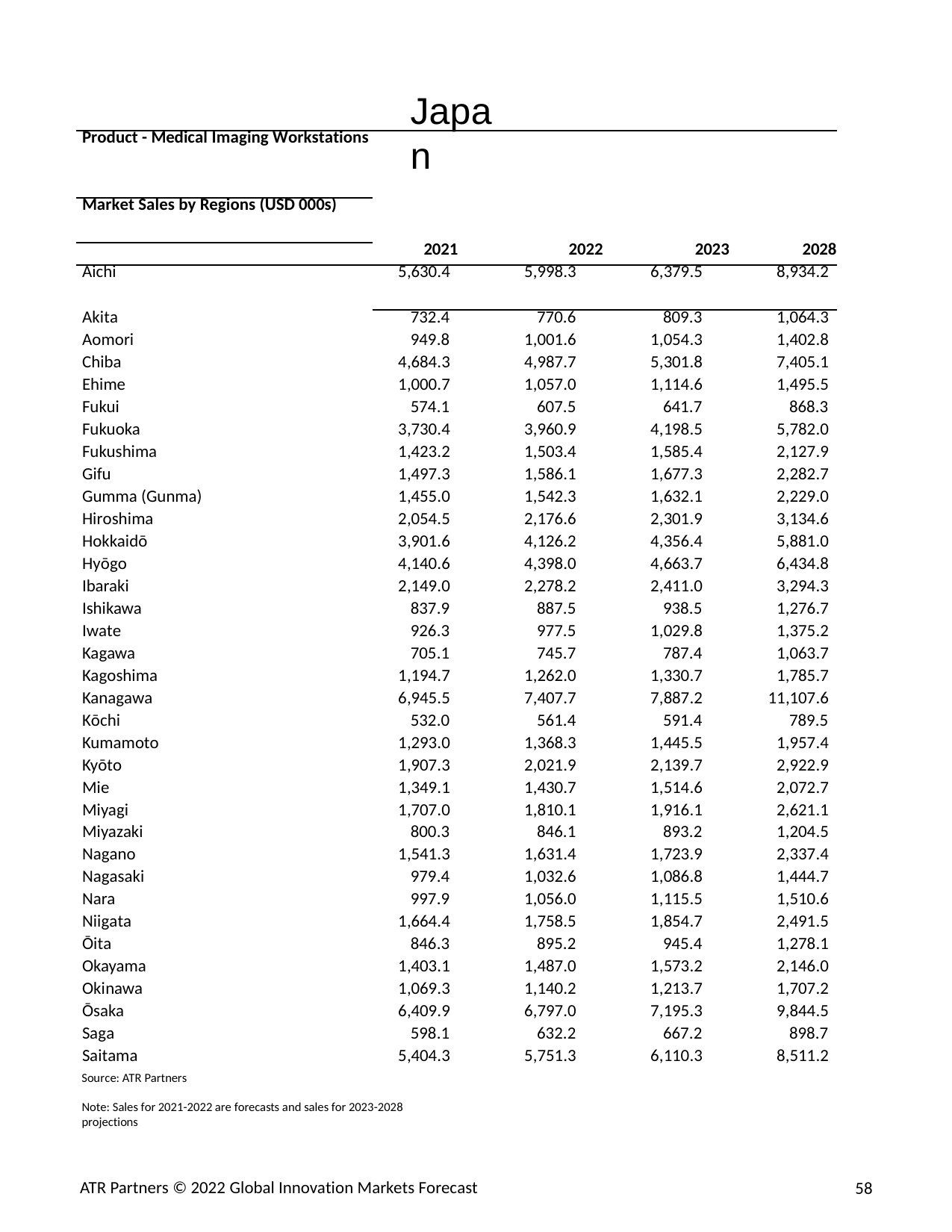

Japan
| Product - Medical Imaging Workstations |  |  |  |  |
| --- | --- | --- | --- | --- |
| Market Sales by Regions (USD 000s) |  |  |  |  |
|  | 2021 | 2022 | 2023 | 2028 |
| Aichi | 5,630.4 | 5,998.3 | 6,379.5 | 8,934.2 |
| Akita | 732.4 | 770.6 | 809.3 | 1,064.3 |
| Aomori | 949.8 | 1,001.6 | 1,054.3 | 1,402.8 |
| Chiba | 4,684.3 | 4,987.7 | 5,301.8 | 7,405.1 |
| Ehime | 1,000.7 | 1,057.0 | 1,114.6 | 1,495.5 |
| Fukui | 574.1 | 607.5 | 641.7 | 868.3 |
| Fukuoka | 3,730.4 | 3,960.9 | 4,198.5 | 5,782.0 |
| Fukushima | 1,423.2 | 1,503.4 | 1,585.4 | 2,127.9 |
| Gifu | 1,497.3 | 1,586.1 | 1,677.3 | 2,282.7 |
| Gumma (Gunma) | 1,455.0 | 1,542.3 | 1,632.1 | 2,229.0 |
| Hiroshima | 2,054.5 | 2,176.6 | 2,301.9 | 3,134.6 |
| Hokkaidō | 3,901.6 | 4,126.2 | 4,356.4 | 5,881.0 |
| Hyōgo | 4,140.6 | 4,398.0 | 4,663.7 | 6,434.8 |
| Ibaraki | 2,149.0 | 2,278.2 | 2,411.0 | 3,294.3 |
| Ishikawa | 837.9 | 887.5 | 938.5 | 1,276.7 |
| Iwate | 926.3 | 977.5 | 1,029.8 | 1,375.2 |
| Kagawa | 705.1 | 745.7 | 787.4 | 1,063.7 |
| Kagoshima | 1,194.7 | 1,262.0 | 1,330.7 | 1,785.7 |
| Kanagawa | 6,945.5 | 7,407.7 | 7,887.2 | 11,107.6 |
| Kōchi | 532.0 | 561.4 | 591.4 | 789.5 |
| Kumamoto | 1,293.0 | 1,368.3 | 1,445.5 | 1,957.4 |
| Kyōto | 1,907.3 | 2,021.9 | 2,139.7 | 2,922.9 |
| Mie | 1,349.1 | 1,430.7 | 1,514.6 | 2,072.7 |
| Miyagi | 1,707.0 | 1,810.1 | 1,916.1 | 2,621.1 |
| Miyazaki | 800.3 | 846.1 | 893.2 | 1,204.5 |
| Nagano | 1,541.3 | 1,631.4 | 1,723.9 | 2,337.4 |
| Nagasaki | 979.4 | 1,032.6 | 1,086.8 | 1,444.7 |
| Nara | 997.9 | 1,056.0 | 1,115.5 | 1,510.6 |
| Niigata | 1,664.4 | 1,758.5 | 1,854.7 | 2,491.5 |
| Ōita | 846.3 | 895.2 | 945.4 | 1,278.1 |
| Okayama | 1,403.1 | 1,487.0 | 1,573.2 | 2,146.0 |
| Okinawa | 1,069.3 | 1,140.2 | 1,213.7 | 1,707.2 |
| Ōsaka | 6,409.9 | 6,797.0 | 7,195.3 | 9,844.5 |
| Saga | 598.1 | 632.2 | 667.2 | 898.7 |
| Saitama | 5,404.3 | 5,751.3 | 6,110.3 | 8,511.2 |
| Source: ATR Partners |  |  |  |  |
Note: Sales for 2021-2022 are forecasts and sales for 2023-2028 projections
ATR Partners © 2022 Global Innovation Markets Forecast

58